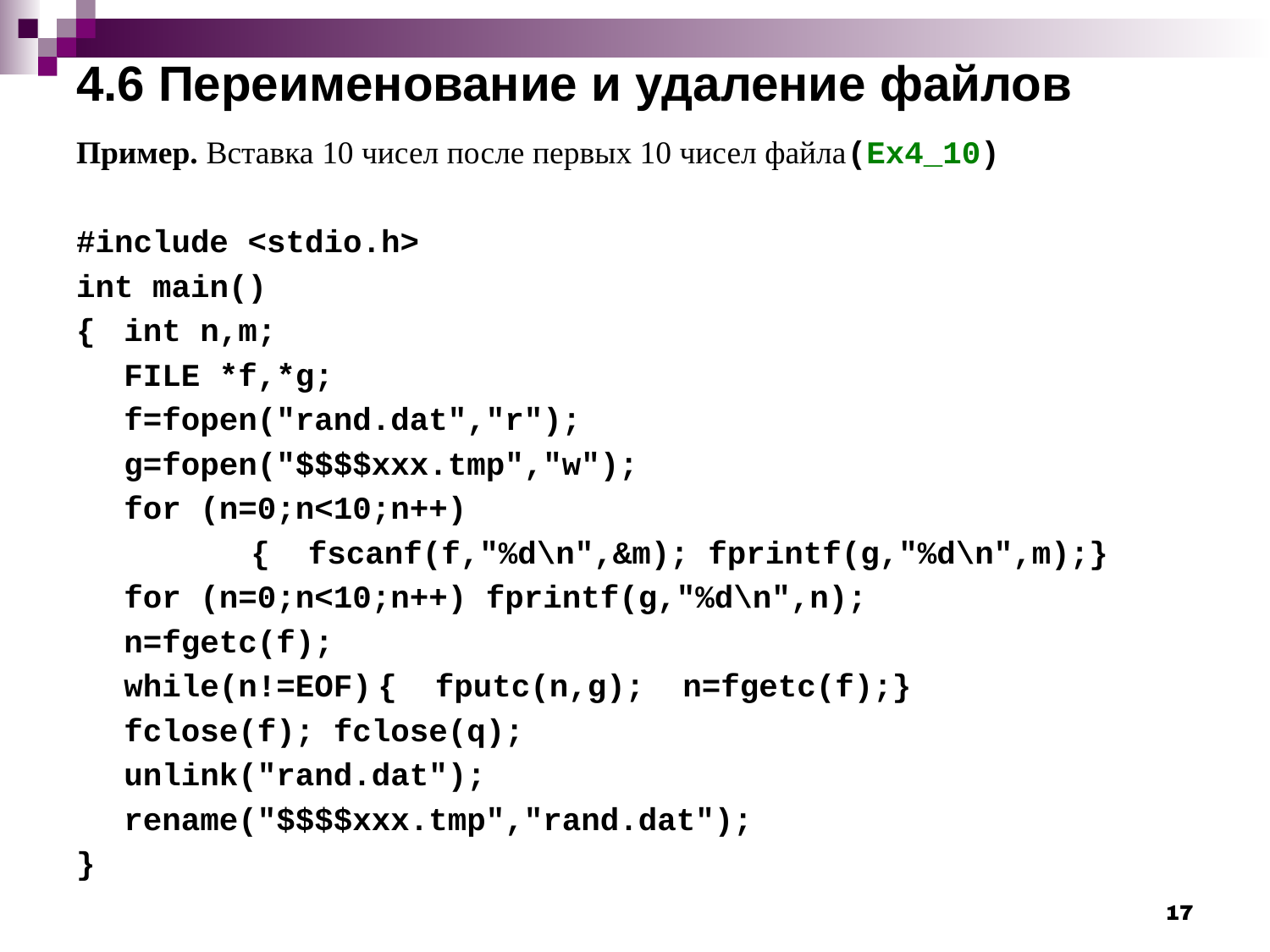

# 4.6 Переименование и удаление файлов
Пример. Вставка 10 чисел после первых 10 чисел файла(Ex4_10)

#include <stdio.h>
int main()
{	int n,m;
	FILE *f,*g;
	f=fopen("rand.dat","r");
	g=fopen("$$$$xxx.tmp","w");
	for (n=0;n<10;n++)
		{  fscanf(f,"%d\n",&m); fprintf(g,"%d\n",m);}
	for (n=0;n<10;n++) fprintf(g,"%d\n",n);
	n=fgetc(f);
	while(n!=EOF)	{  fputc(n,g);  n=fgetc(f);}
	fclose(f); fclose(q);
	unlink("rand.dat");
	rename("$$$$xxx.tmp","rand.dat");
}
17